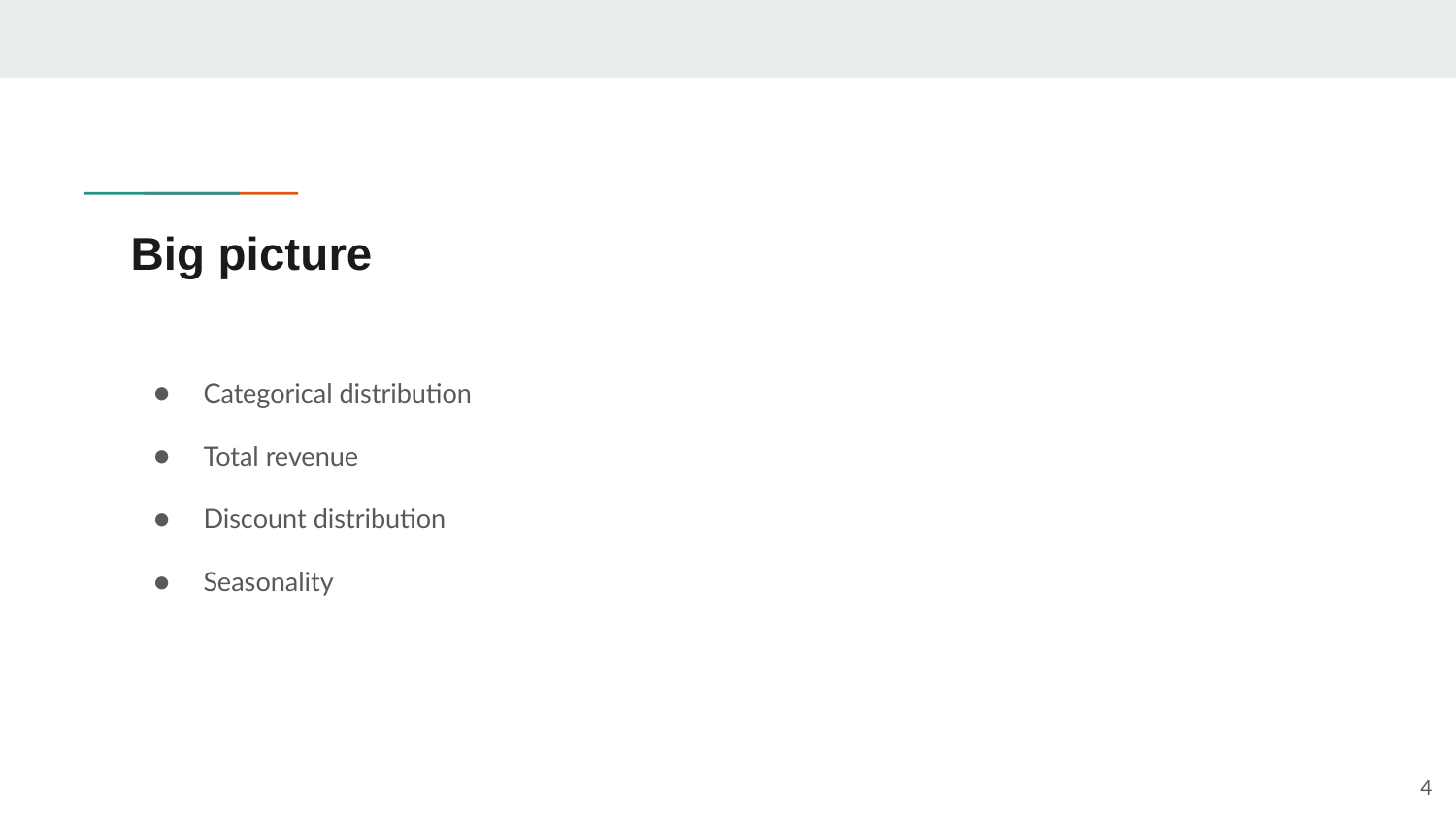

# Big picture

Categorical distribution
Total revenue
Discount distribution
Seasonality
4